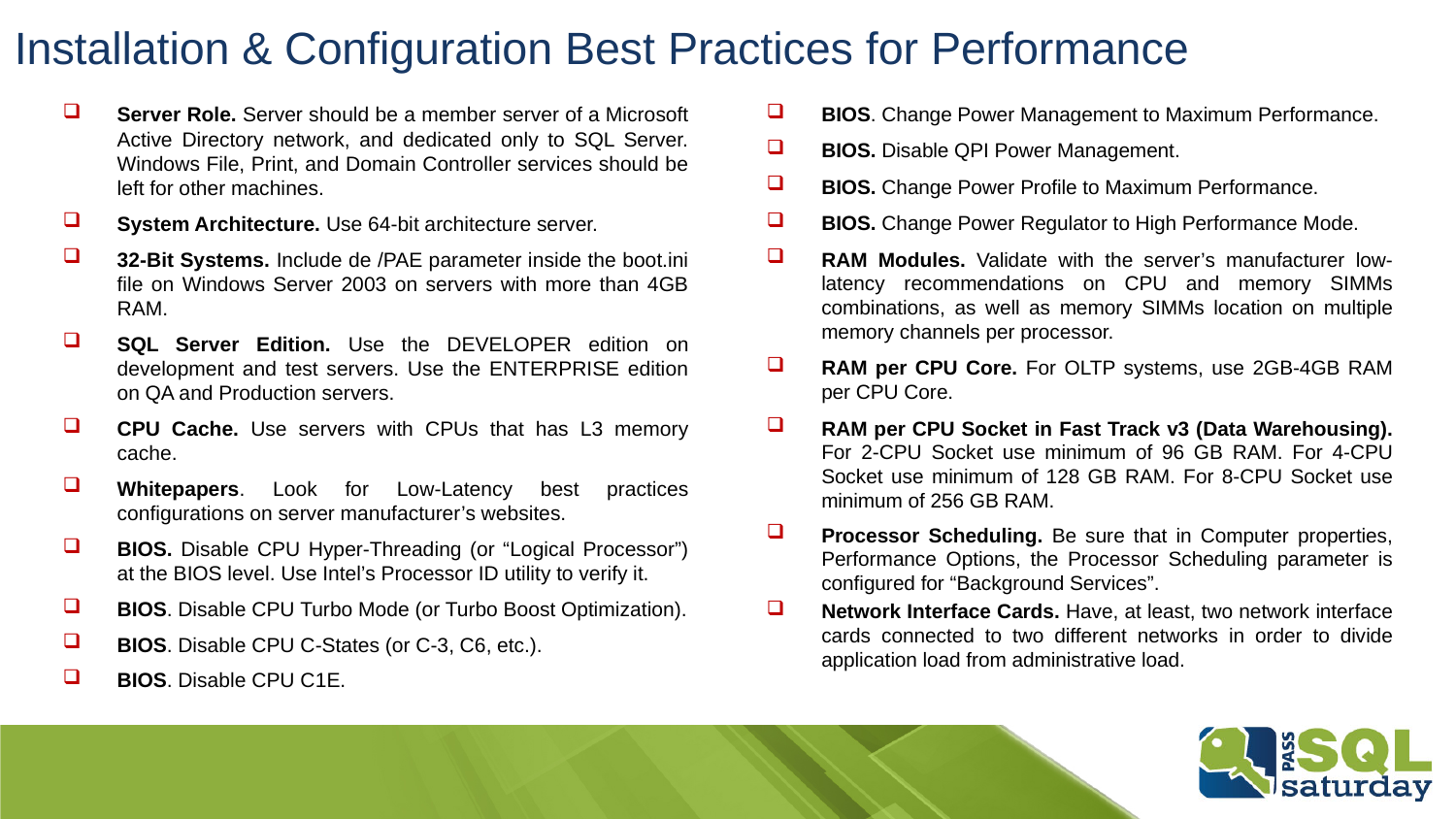

Installation & Configuration Best Practices for Performance
Server Role. Server should be a member server of a Microsoft Active Directory network, and dedicated only to SQL Server. Windows File, Print, and Domain Controller services should be left for other machines.
System Architecture. Use 64-bit architecture server.
32-Bit Systems. Include de /PAE parameter inside the boot.ini file on Windows Server 2003 on servers with more than 4GB RAM.
SQL Server Edition. Use the DEVELOPER edition on development and test servers. Use the ENTERPRISE edition on QA and Production servers.
CPU Cache. Use servers with CPUs that has L3 memory cache.
Whitepapers. Look for Low-Latency best practices configurations on server manufacturer’s websites.
BIOS. Disable CPU Hyper-Threading (or “Logical Processor”) at the BIOS level. Use Intel’s Processor ID utility to verify it.
BIOS. Disable CPU Turbo Mode (or Turbo Boost Optimization).
BIOS. Disable CPU C-States (or C-3, C6, etc.).
BIOS. Disable CPU C1E.
BIOS. Change Power Management to Maximum Performance.
BIOS. Disable QPI Power Management.
BIOS. Change Power Profile to Maximum Performance.
BIOS. Change Power Regulator to High Performance Mode.
RAM Modules. Validate with the server’s manufacturer low-latency recommendations on CPU and memory SIMMs combinations, as well as memory SIMMs location on multiple memory channels per processor.
RAM per CPU Core. For OLTP systems, use 2GB-4GB RAM per CPU Core.
RAM per CPU Socket in Fast Track v3 (Data Warehousing). For 2-CPU Socket use minimum of 96 GB RAM. For 4-CPU Socket use minimum of 128 GB RAM. For 8-CPU Socket use minimum of 256 GB RAM.
Processor Scheduling. Be sure that in Computer properties, Performance Options, the Processor Scheduling parameter is configured for “Background Services”.
Network Interface Cards. Have, at least, two network interface cards connected to two different networks in order to divide application load from administrative load.